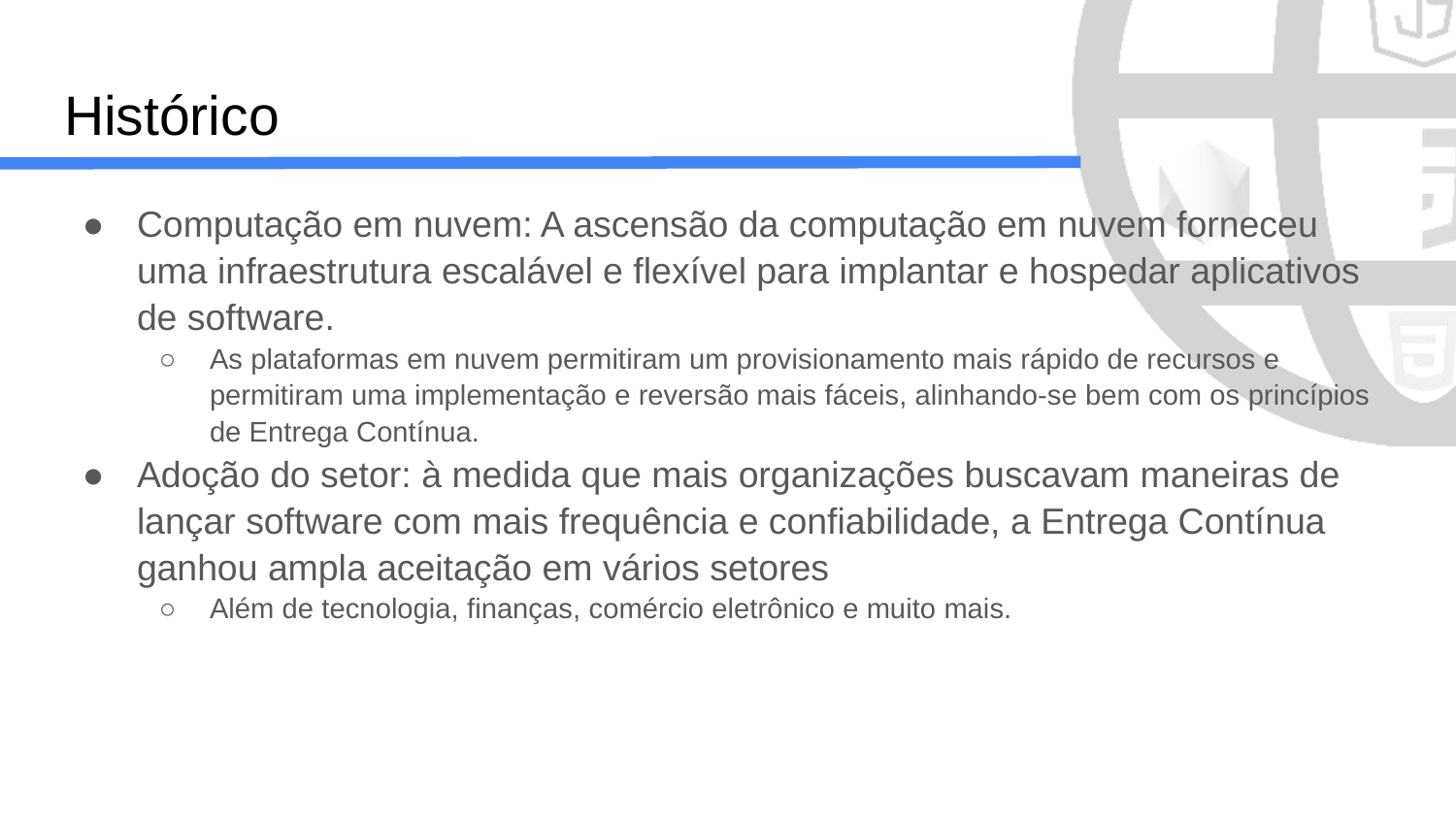

# Histórico
Computação em nuvem: A ascensão da computação em nuvem forneceu uma infraestrutura escalável e flexível para implantar e hospedar aplicativos de software.
As plataformas em nuvem permitiram um provisionamento mais rápido de recursos e permitiram uma implementação e reversão mais fáceis, alinhando-se bem com os princípios de Entrega Contínua.
Adoção do setor: à medida que mais organizações buscavam maneiras de lançar software com mais frequência e confiabilidade, a Entrega Contínua ganhou ampla aceitação em vários setores
Além de tecnologia, finanças, comércio eletrônico e muito mais.